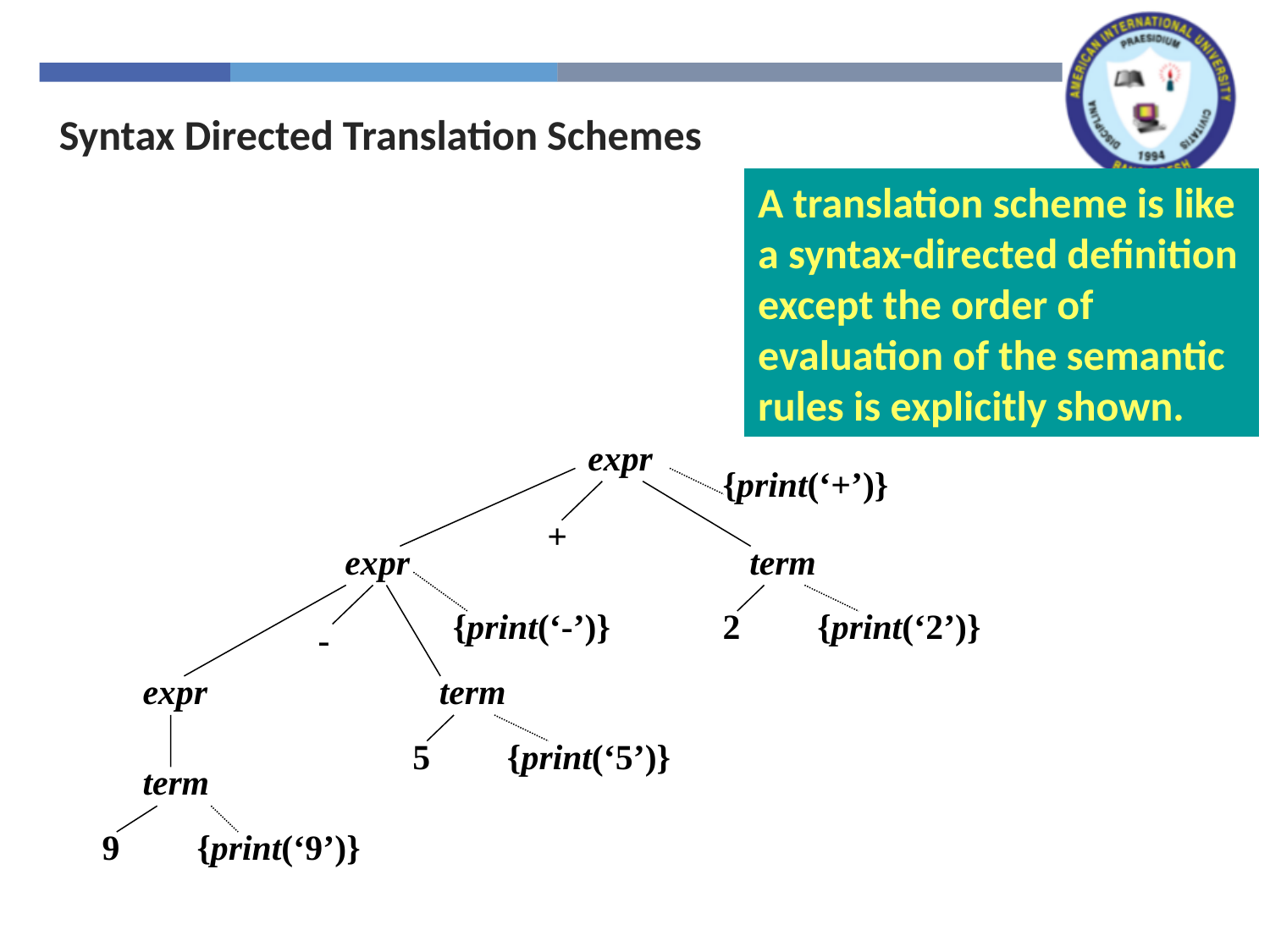

Syntax Directed Translation Schemes
A translation scheme is like a syntax-directed definition except the order of evaluation of the semantic rules is explicitly shown.

expr
{print(‘+’)}

+
expr
term

{print(‘-’)}
2
{print(‘2’)}
-
expr
term

5
{print(‘5’)}
term

9
{print(‘9’)}